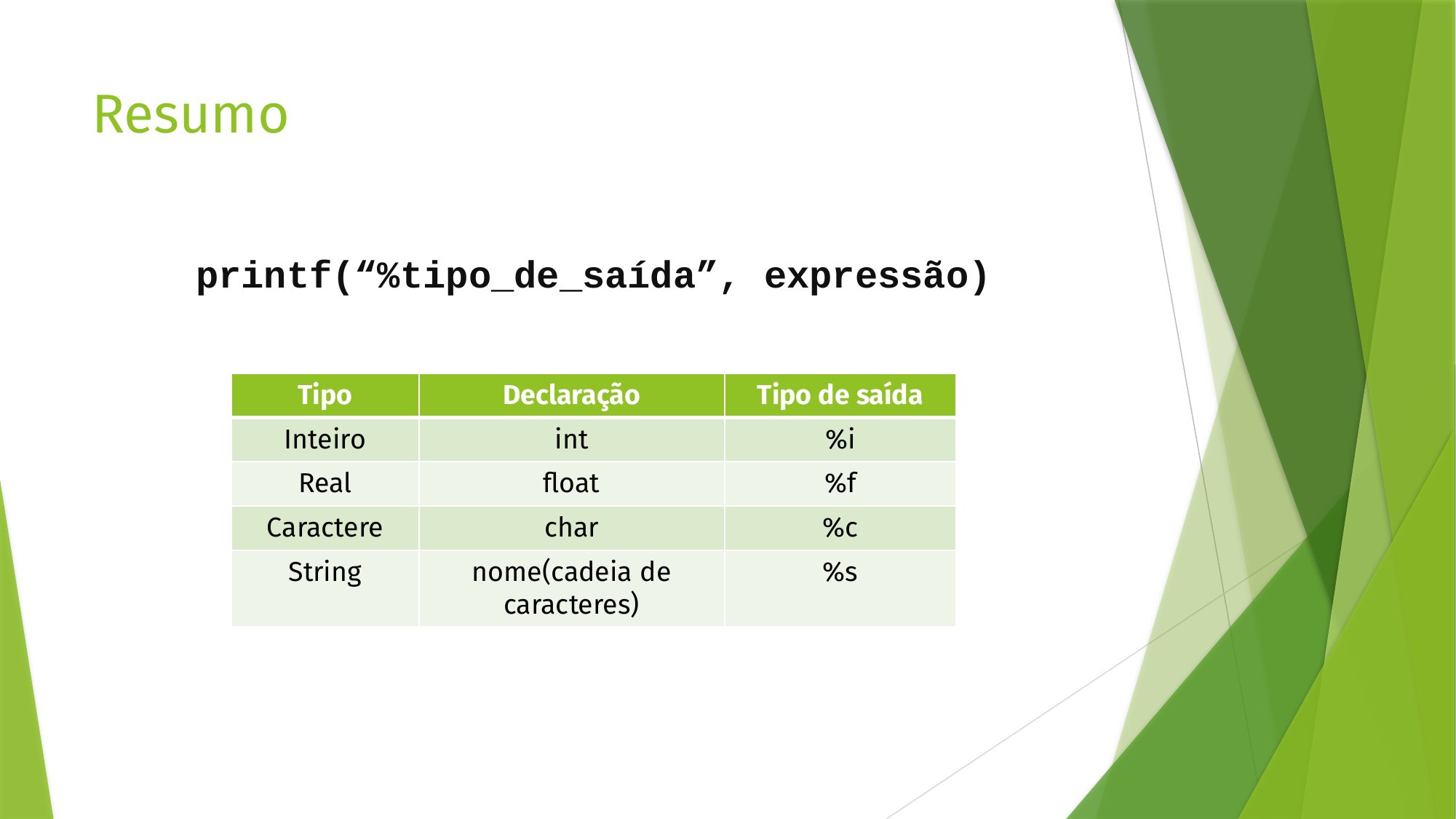

# Resumo
printf(“%tipo_de_saída”, expressão)
| Tipo | Declaração | Tipo de saída |
| --- | --- | --- |
| Inteiro | int | %i |
| Real | float | %f |
| Caractere | char | %c |
| String | nome(cadeia de caracteres) | %s |